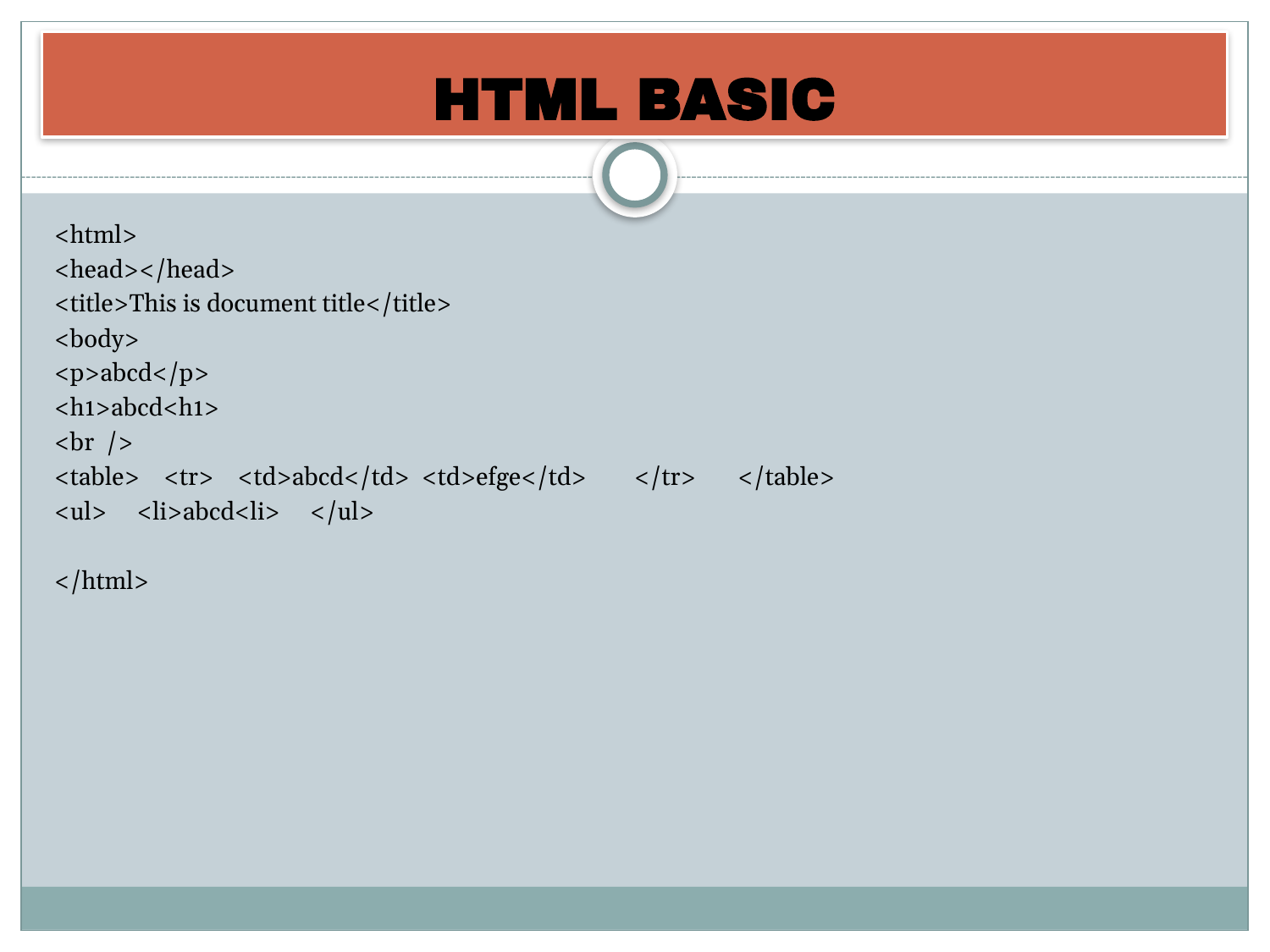

# HTML BASIC
<html>
<head></head>
<title>This is document title</title>
<body>
<p>abcd</p>
<h1>abcd<h1>
<br  />
<table>    <tr>    <td>abcd</td>  <td>efge</td>        </tr>       </table>
<ul>     <li>abcd<li>     </ul>

</html>